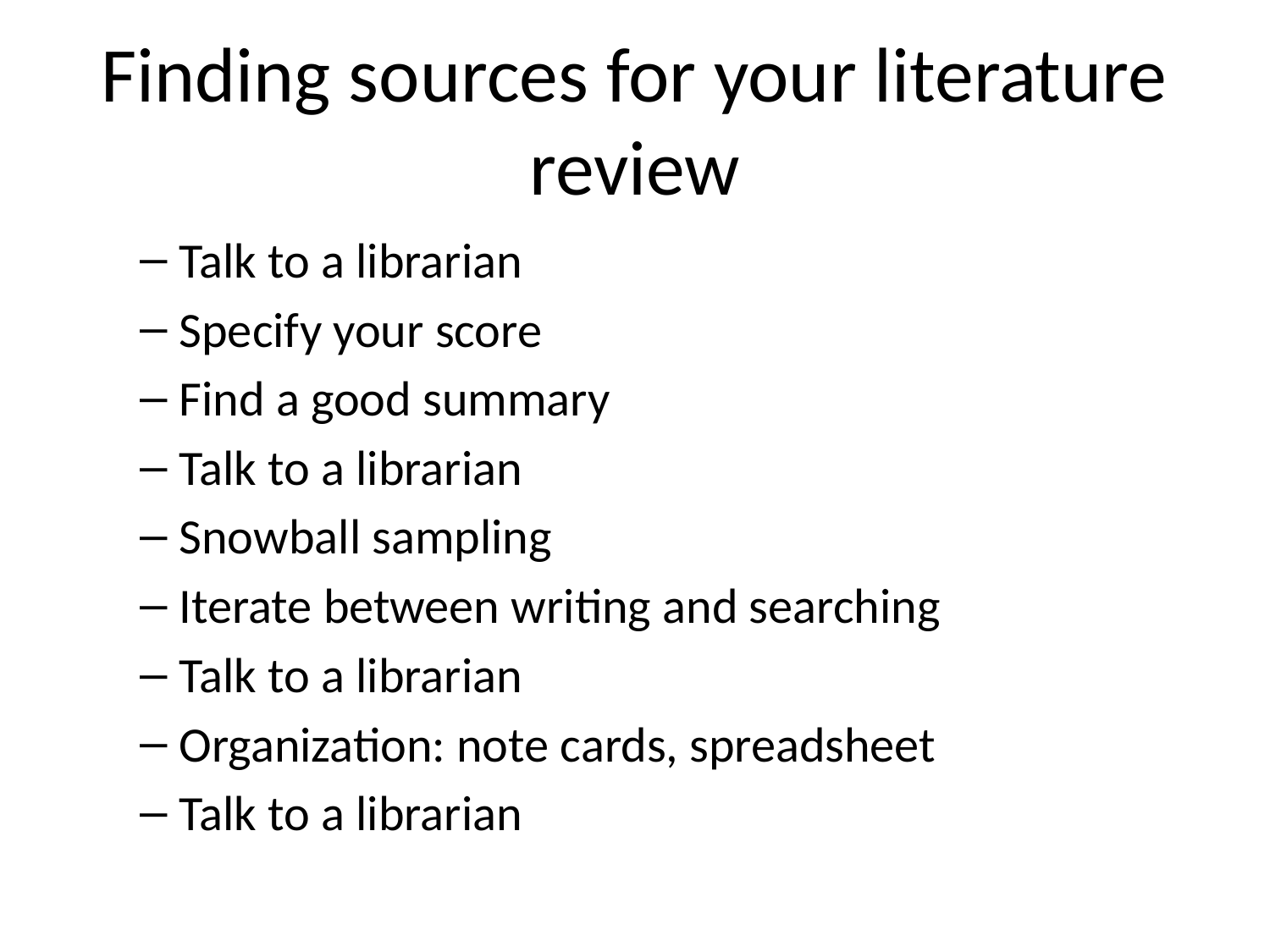

# Finding sources for your literature review
Talk to a librarian
Specify your score
Find a good summary
Talk to a librarian
Snowball sampling
Iterate between writing and searching
Talk to a librarian
Organization: note cards, spreadsheet
Talk to a librarian